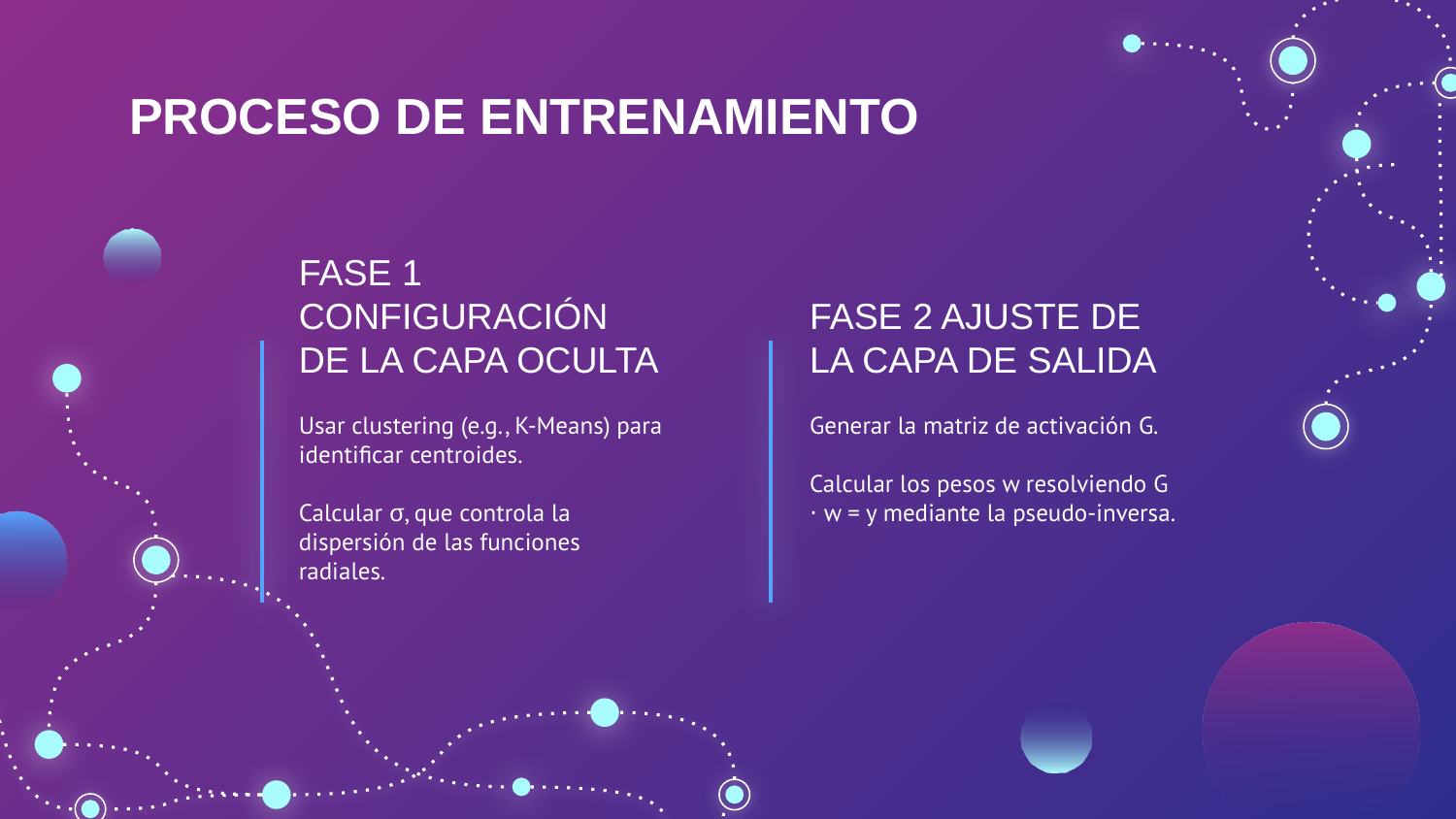

# PROCESO DE ENTRENAMIENTO

FASE 1 CONFIGURACIÓN DE LA CAPA OCULTA
FASE 2 AJUSTE DE LA CAPA DE SALIDA

Usar clustering (e.g., K-Means) para identificar centroides.

Calcular σ, que controla la dispersión de las funciones radiales.
Generar la matriz de activación G.

Calcular los pesos w resolviendo G ⋅ w = y mediante la pseudo-inversa.